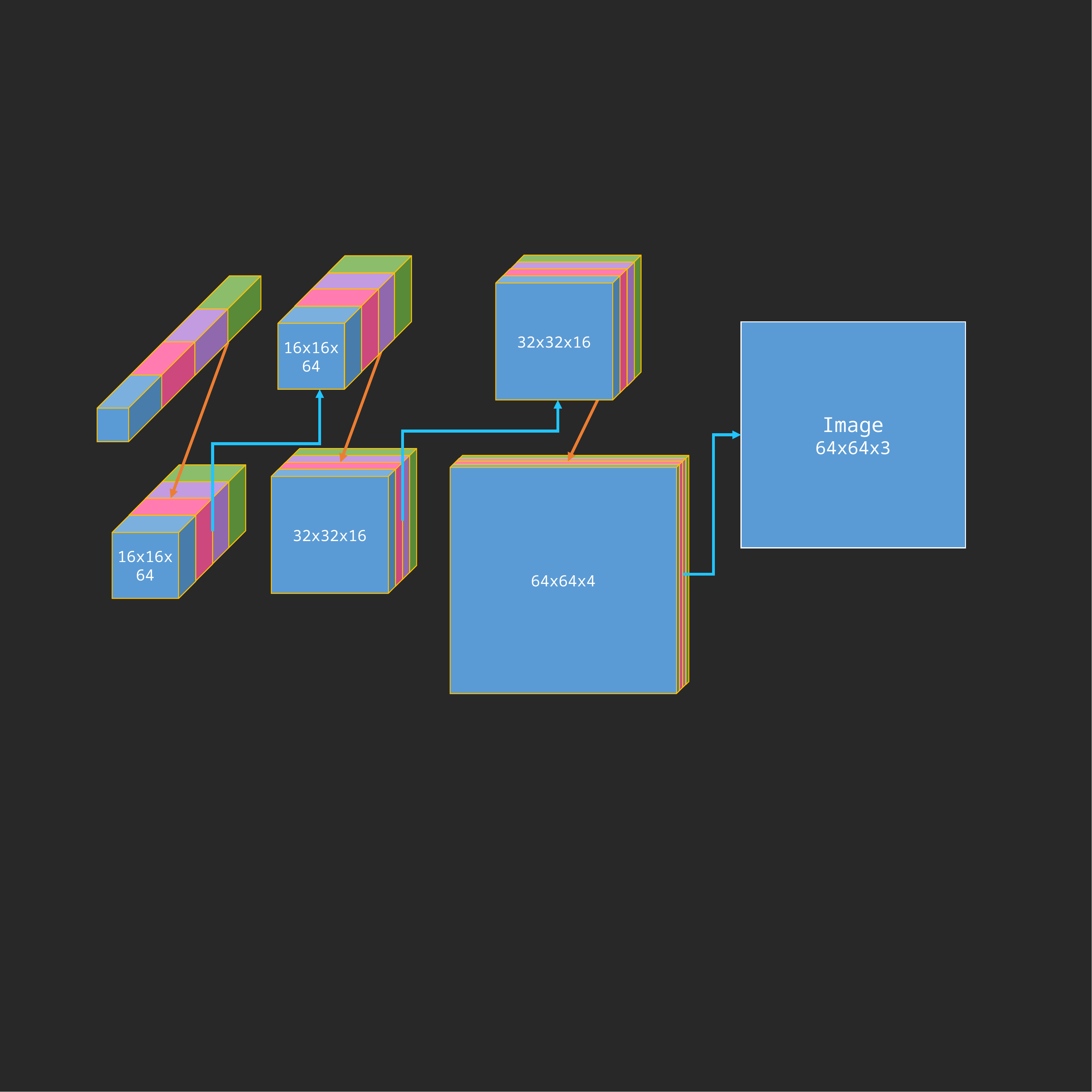

32x32x16
32x32x16
32x32x16
32x32x16

16x16x64

Image
64x64x3
32x32x16
32x32x16
32x32x16
32x32x16
32x32x4
32x32x4
32x32x4
64x64x4

16x16x64